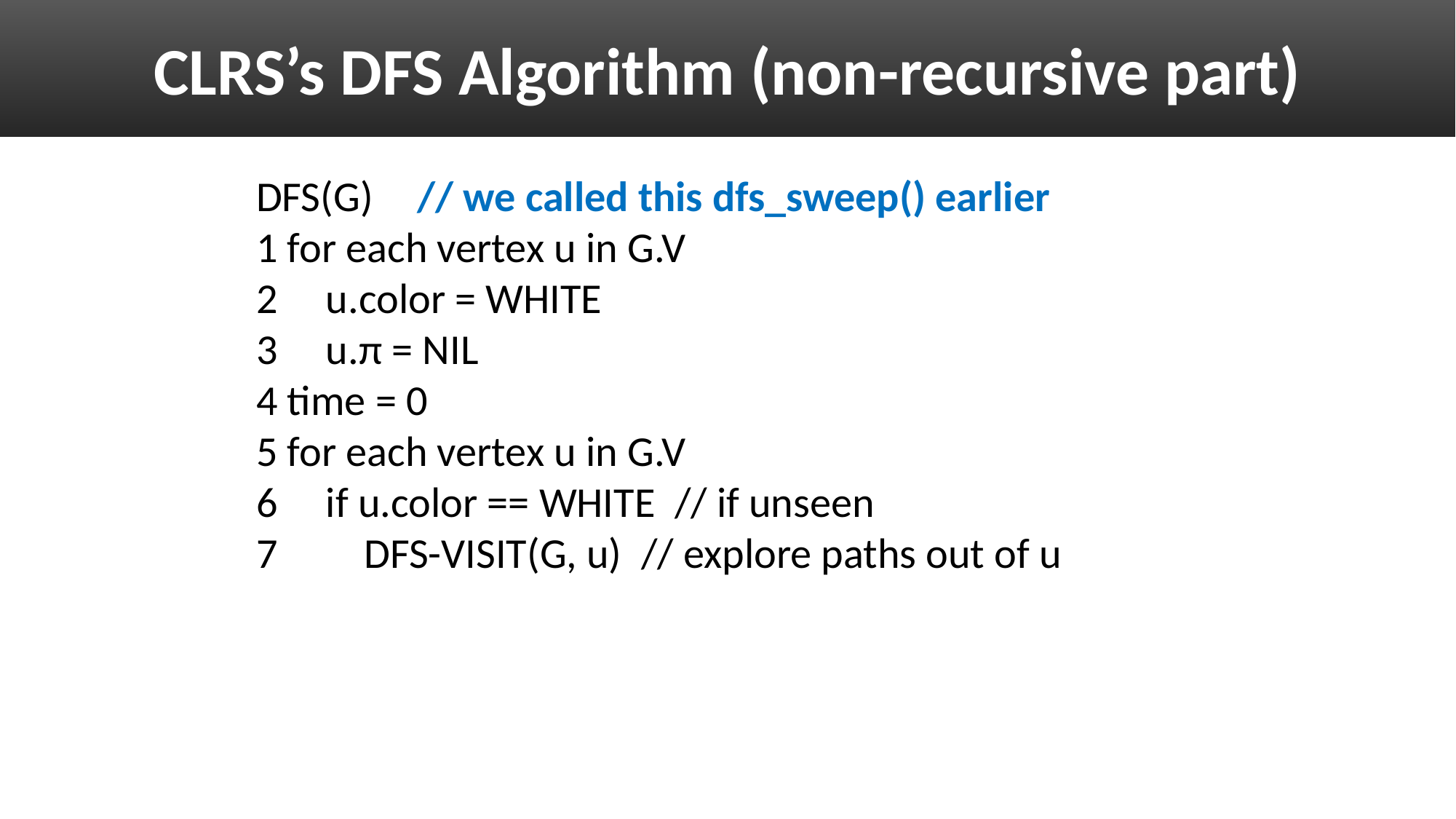

# CLRS’s DFS Algorithm (non-recursive part)
DFS(G)
1 for each vertex u in G.V
2     u.color = WHITE
3     u.π = NIL
4 time = 0
5 for each vertex u in G.V
6     if u.color == WHITE  // if unseen
7         DFS-VISIT(G, u)  // explore paths out of u
// we called this dfs_sweep() earlier